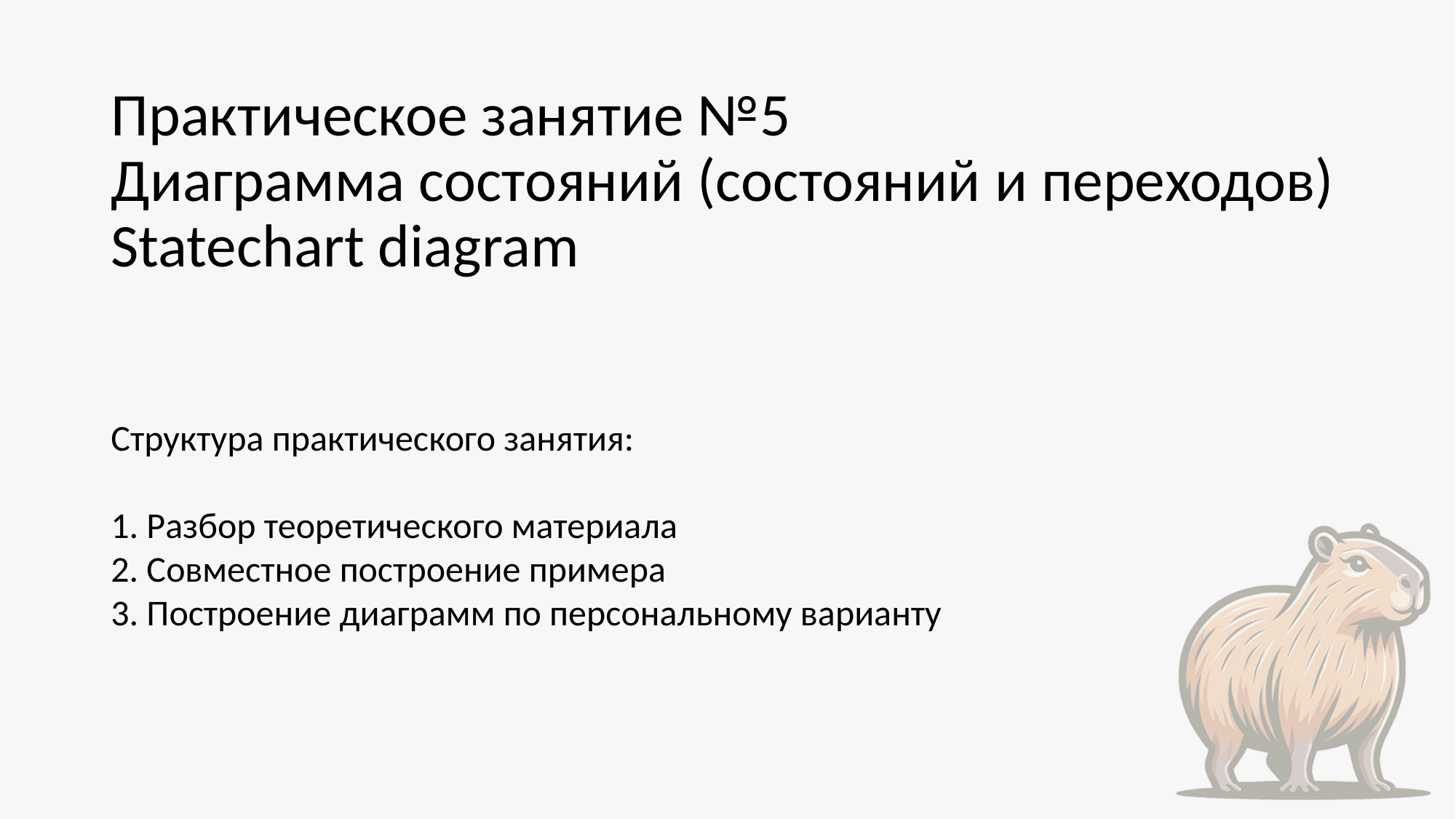

# Практическое занятие №5 Диаграмма состояний (состояний и переходов) Statechart diagram
Структура практического занятия:
1. Разбор теоретического материала
2. Совместное построение примера
3. Построение диаграмм по персональному варианту